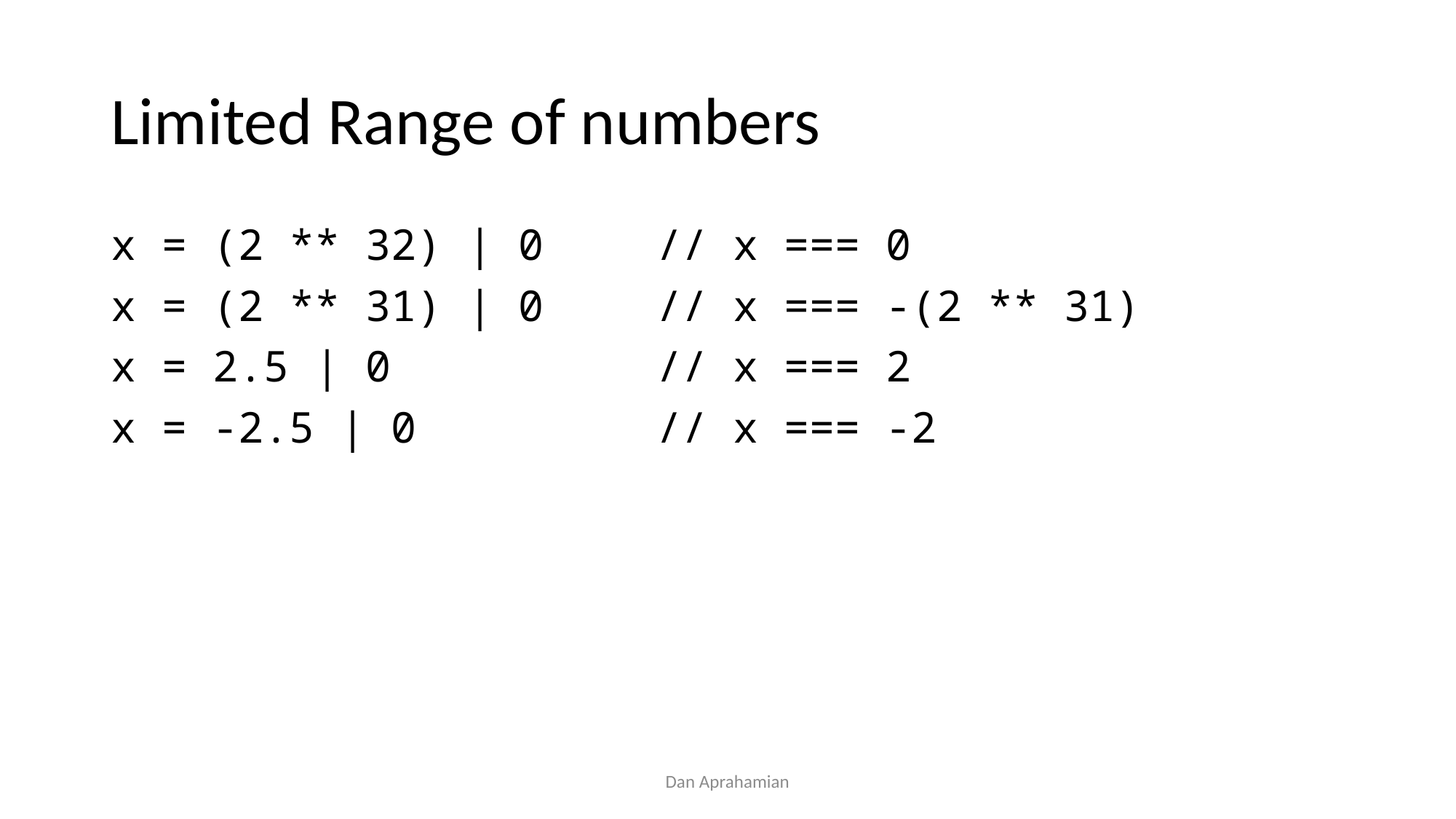

# Limited Range of numbers
x = (2 ** 32) | 0 	// x === 0
x = (2 ** 31) | 0 	// x === -(2 ** 31)
x = 2.5 | 0			// x === 2
x = -2.5 | 0			// x === -2
Dan Aprahamian